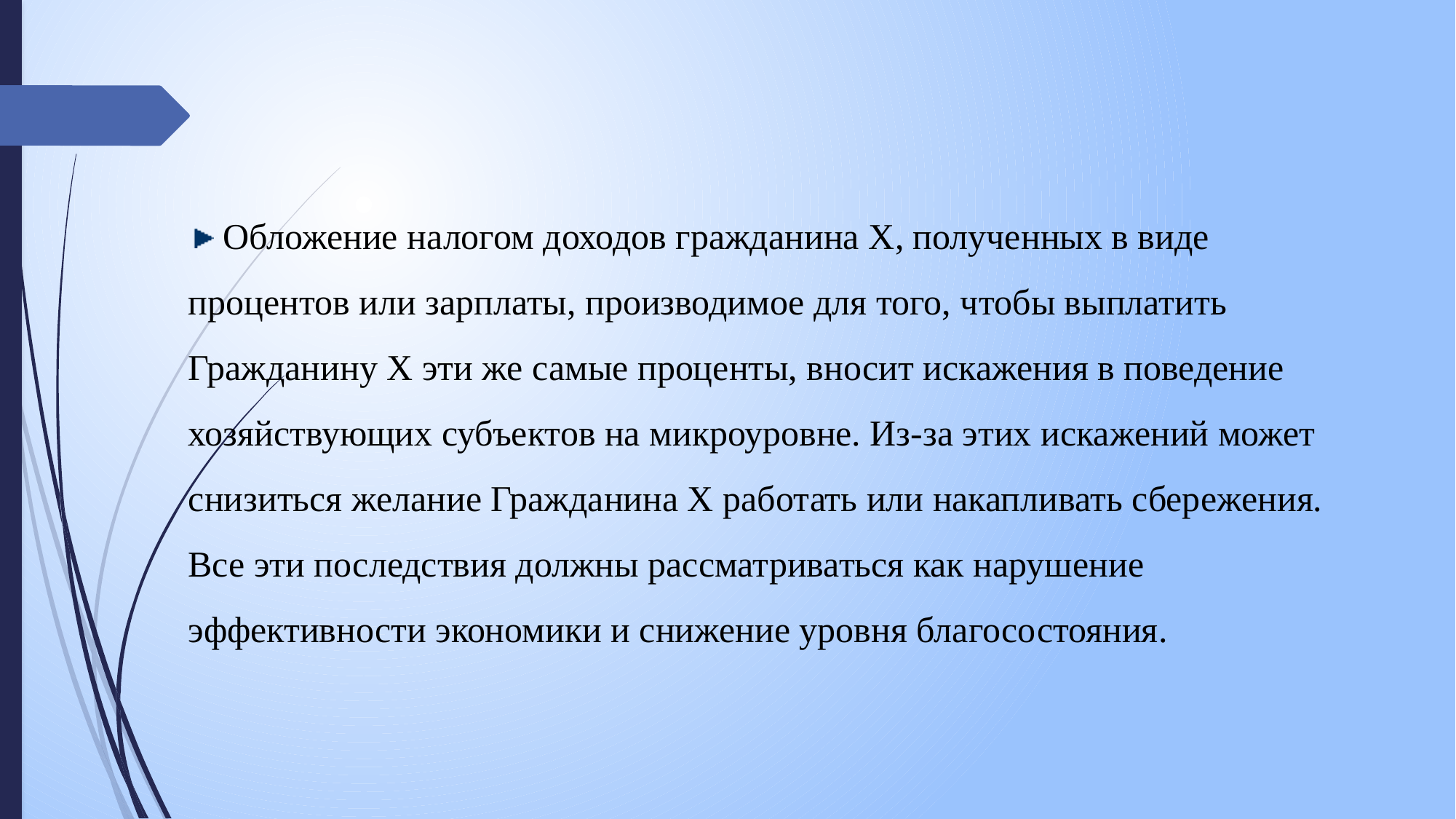

Обложение налогом доходов гражданина X, полученных в виде процентов или зарплаты, производимое для того, чтобы выплатить Гражданину Х эти же самые проценты, вносит искажения в поведение хозяйствующих субъектов на микроуровне. Из-за этих искажений может снизиться желание Гражданина Х работать или накапливать сбережения. Все эти последствия должны рассматриваться как нарушение эффективности экономики и снижение уровня благосостояния.